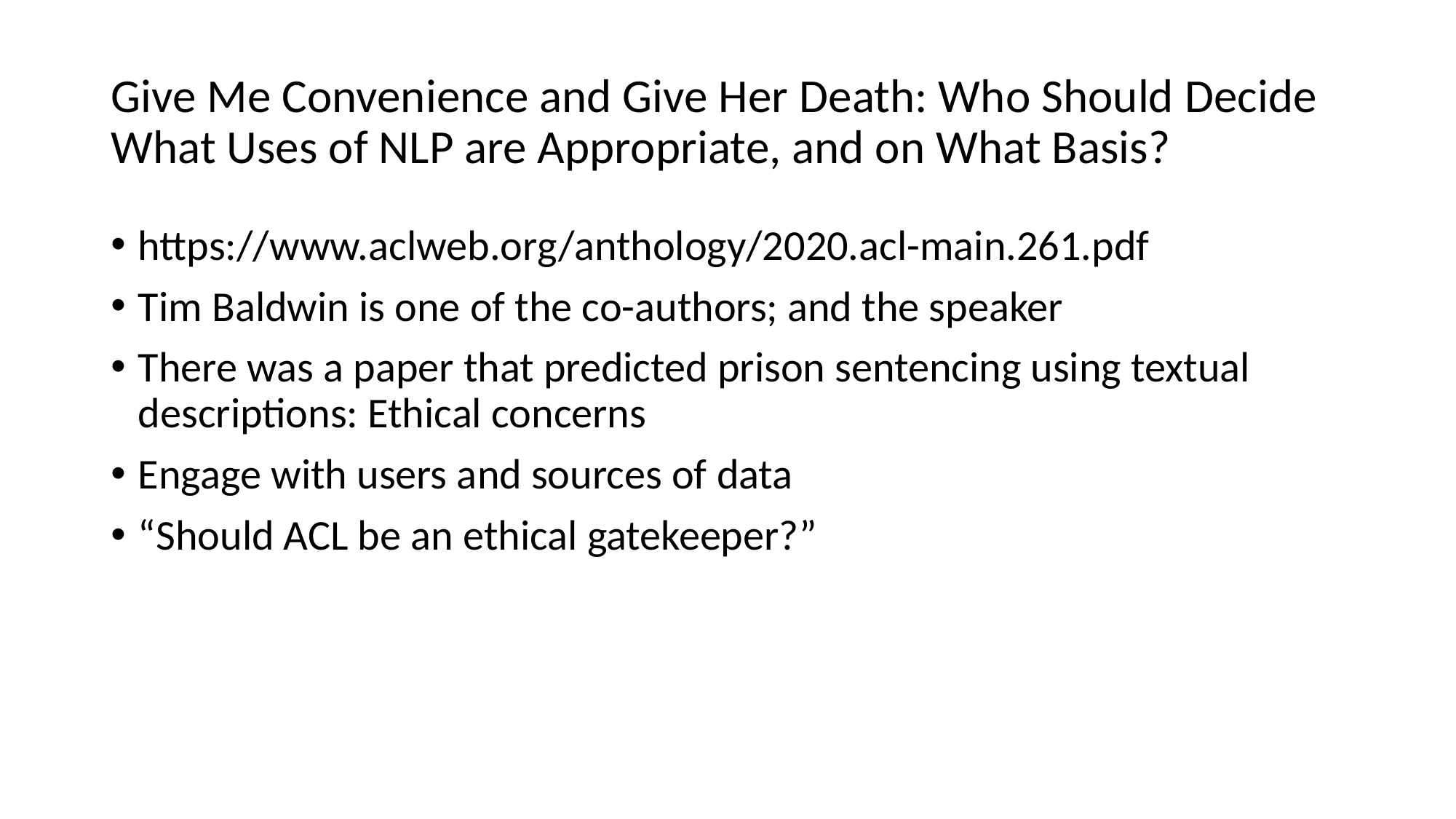

# Give Me Convenience and Give Her Death: Who Should Decide What Uses of NLP are Appropriate, and on What Basis?
https://www.aclweb.org/anthology/2020.acl-main.261.pdf
Tim Baldwin is one of the co-authors; and the speaker
There was a paper that predicted prison sentencing using textual descriptions: Ethical concerns
Engage with users and sources of data
“Should ACL be an ethical gatekeeper?”